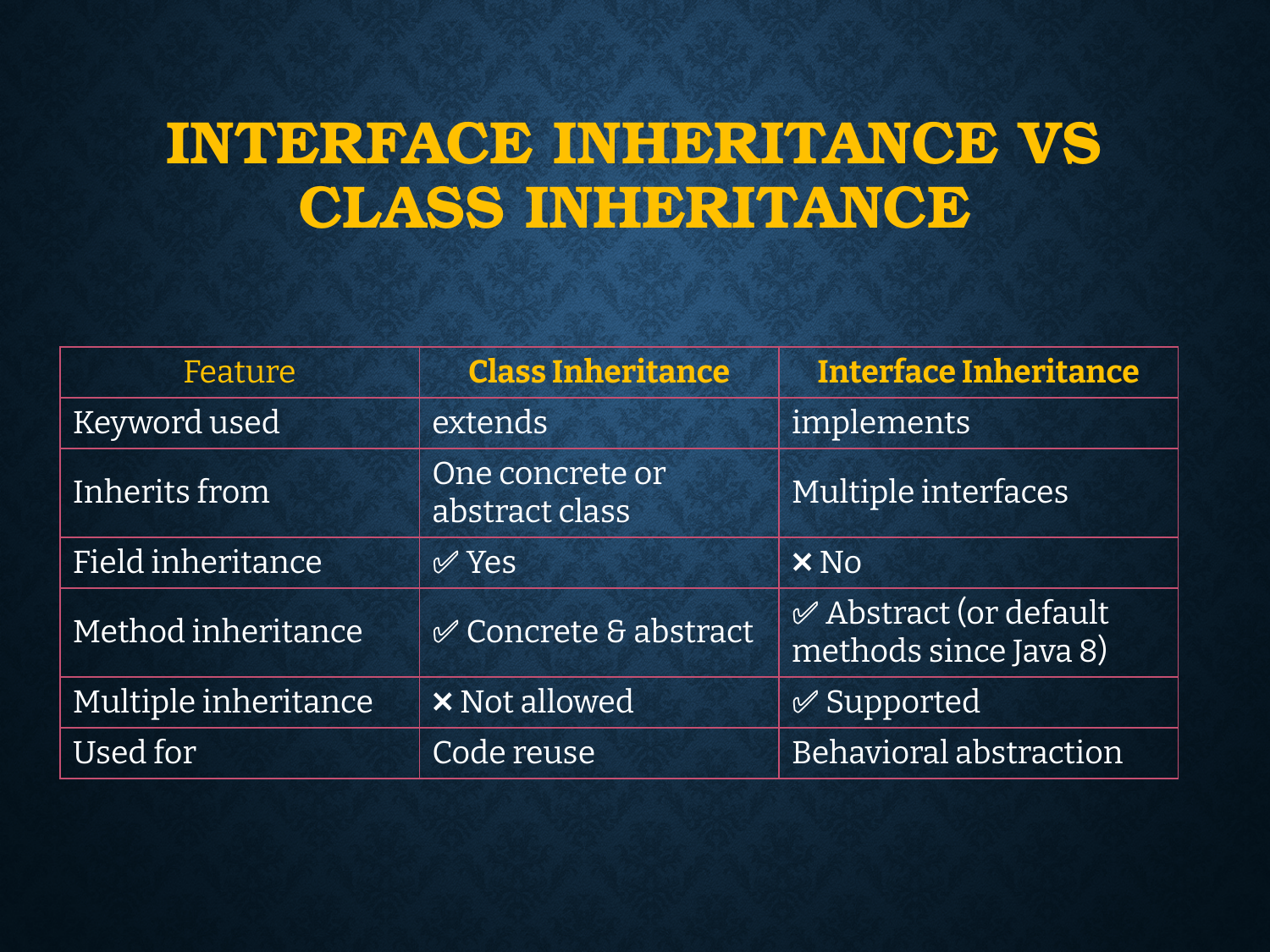

# Interface Inheritance vs Class Inheritance
| Feature | Class Inheritance | Interface Inheritance |
| --- | --- | --- |
| Keyword used | extends | implements |
| Inherits from | One concrete or abstract class | Multiple interfaces |
| Field inheritance | ✅ Yes | ❌ No |
| Method inheritance | ✅ Concrete & abstract | ✅ Abstract (or default methods since Java 8) |
| Multiple inheritance | ❌ Not allowed | ✅ Supported |
| Used for | Code reuse | Behavioral abstraction |